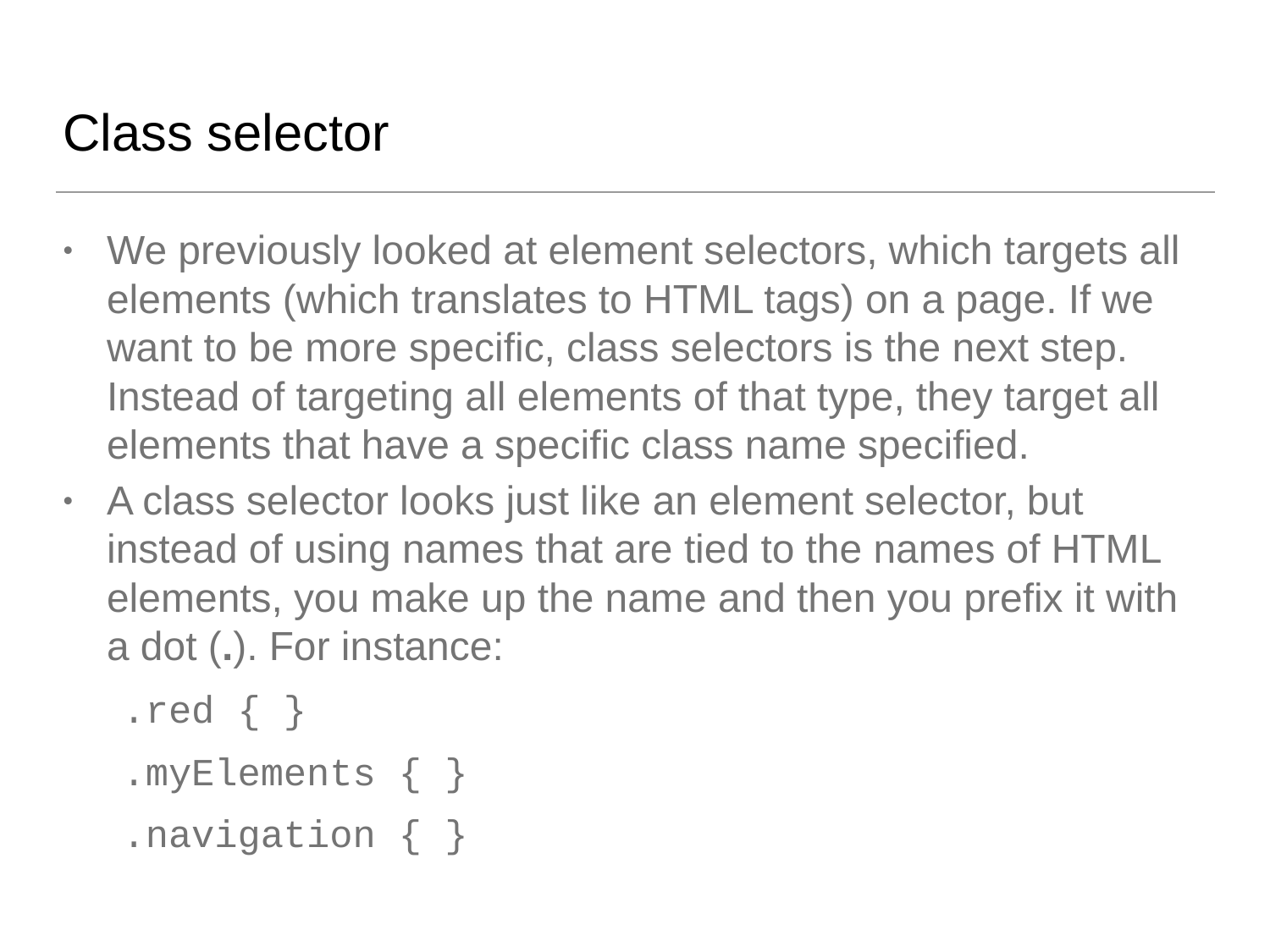

# Class selector
We previously looked at element selectors, which targets all elements (which translates to HTML tags) on a page. If we want to be more specific, class selectors is the next step. Instead of targeting all elements of that type, they target all elements that have a specific class name specified.
A class selector looks just like an element selector, but instead of using names that are tied to the names of HTML elements, you make up the name and then you prefix it with a dot (.). For instance:
.red { }
.myElements { }
.navigation { }